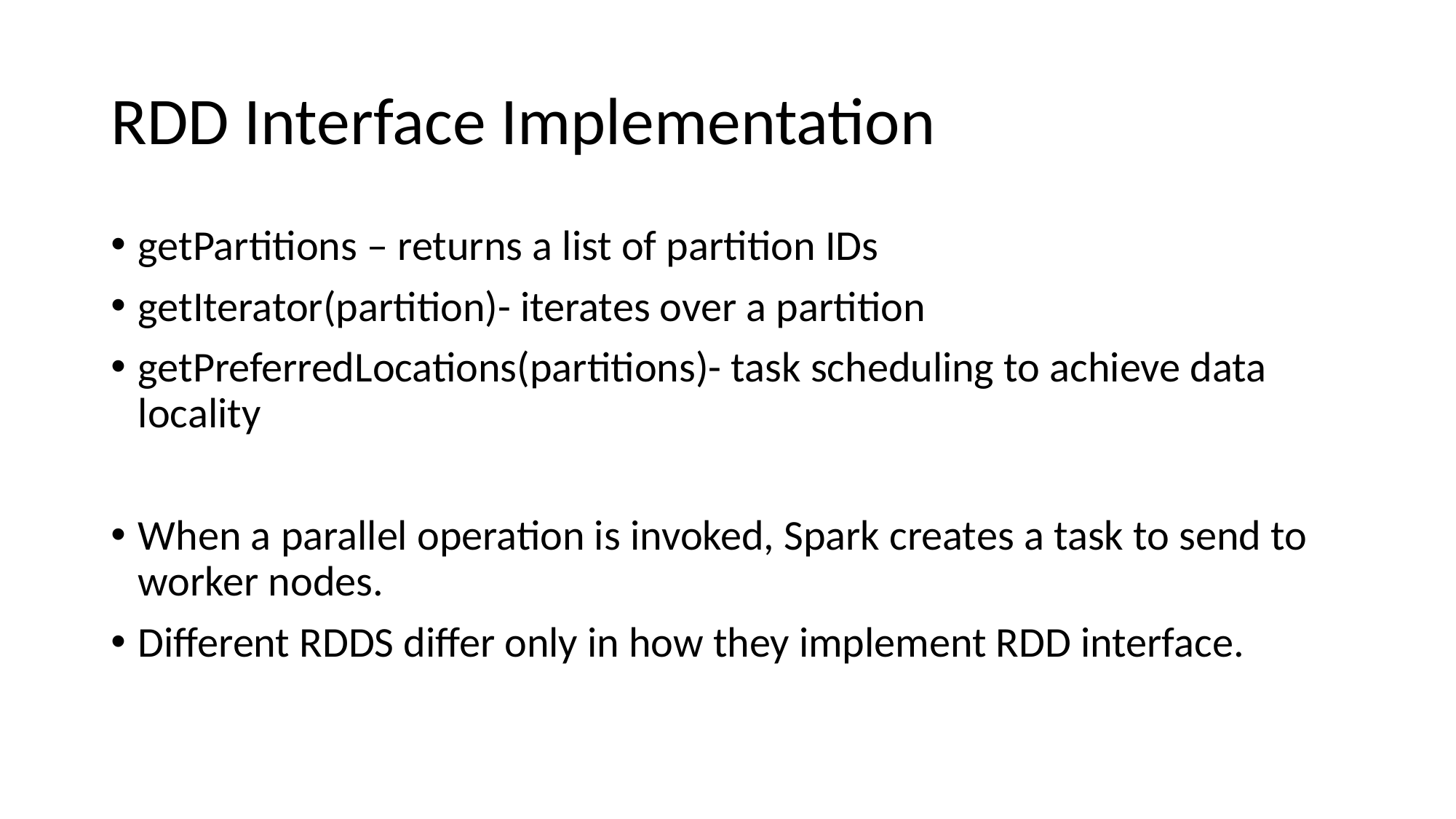

# RDD Interface Implementation
getPartitions – returns a list of partition IDs
getIterator(partition)- iterates over a partition
getPreferredLocations(partitions)- task scheduling to achieve data locality

When a parallel operation is invoked, Spark creates a task to send to worker nodes.
Different RDDS differ only in how they implement RDD interface.